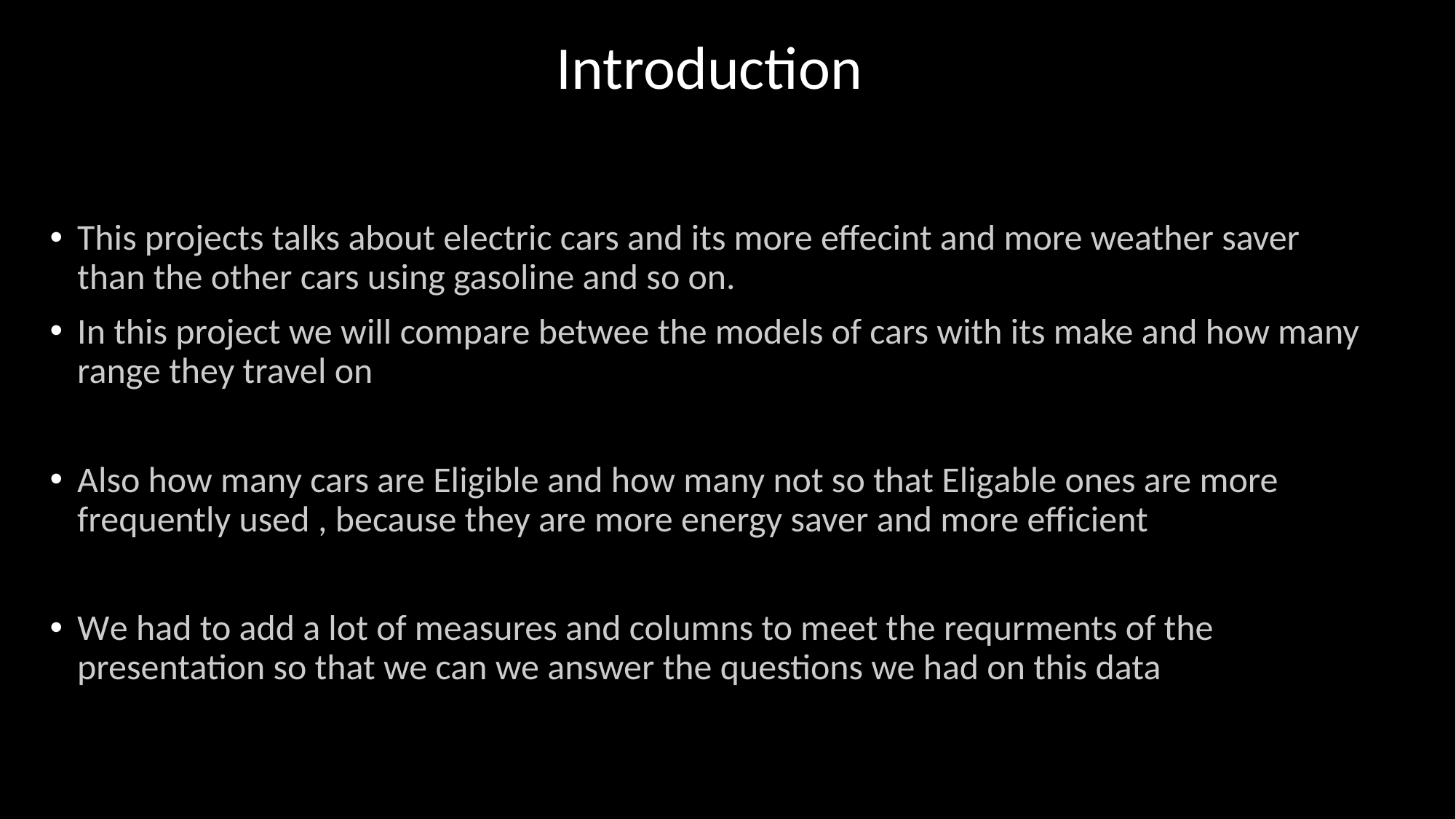

# Introduction
This projects talks about electric cars and its more effecint and more weather saver than the other cars using gasoline and so on.
In this project we will compare betwee the models of cars with its make and how many range they travel on

Also how many cars are Eligible and how many not so that Eligable ones are more frequently used , because they are more energy saver and more efficient

We had to add a lot of measures and columns to meet the requrments of the presentation so that we can we answer the questions we had on this data